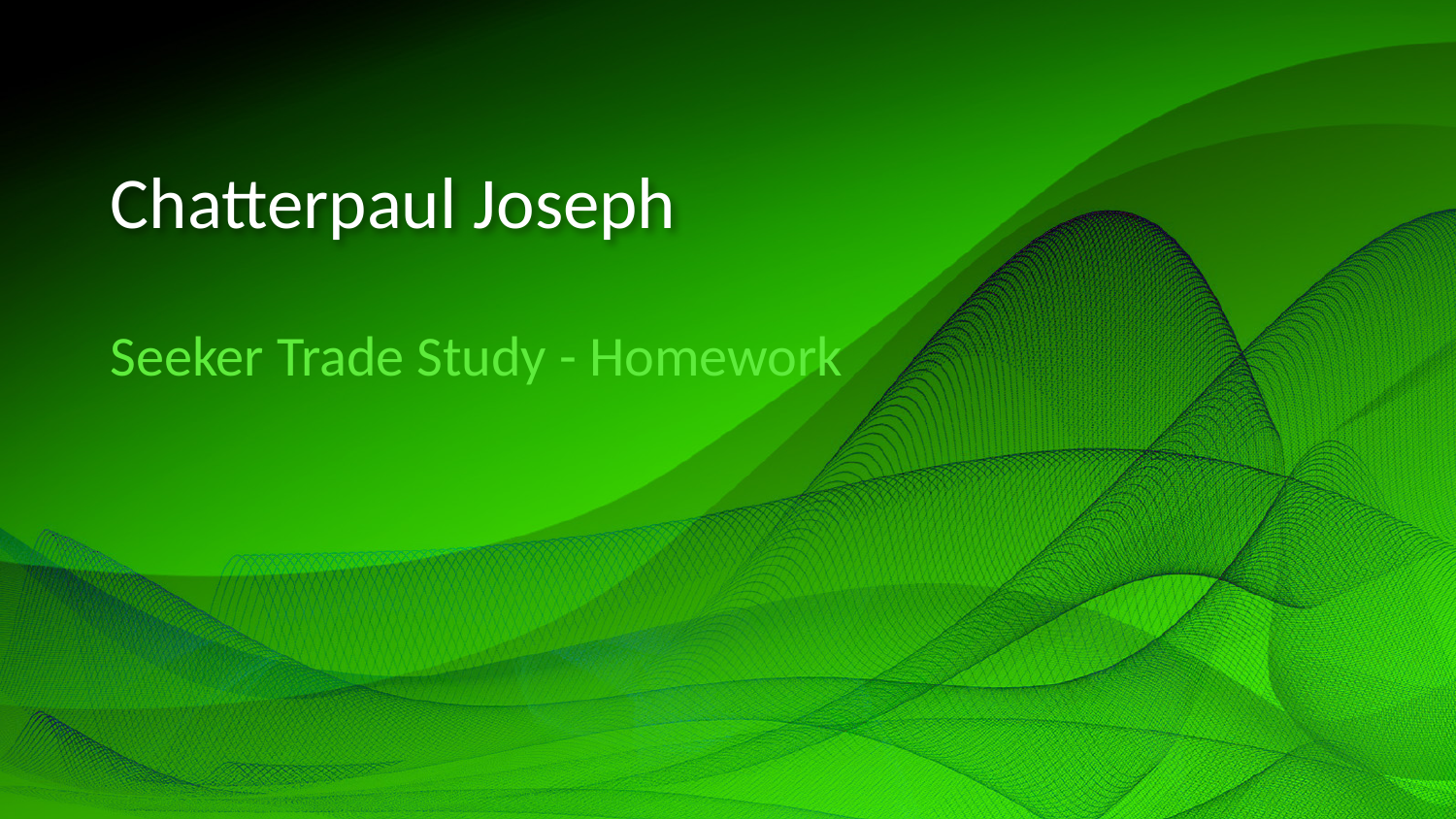

# Chatterpaul Joseph
Seeker Trade Study - Homework